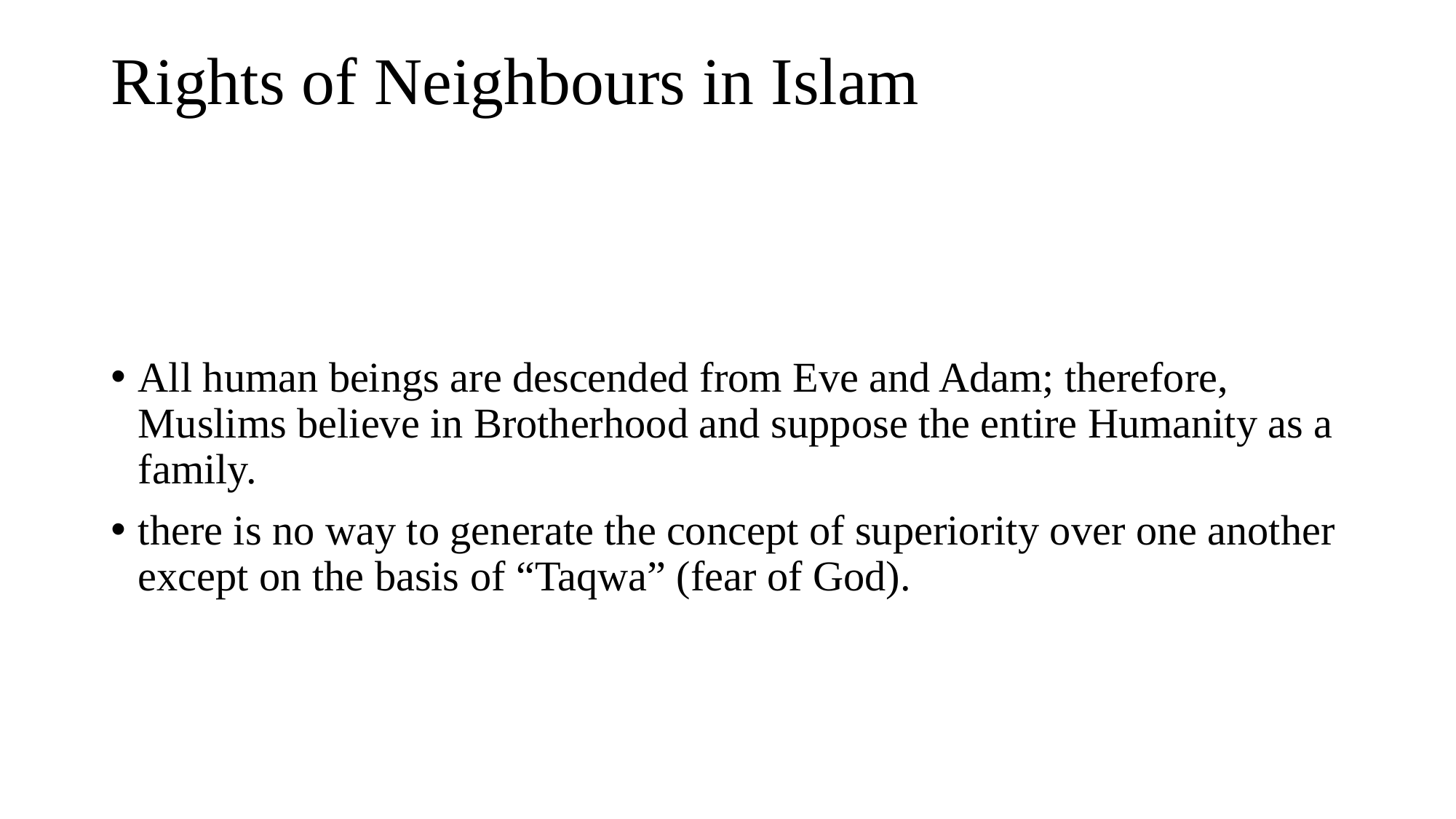

# Rights of Neighbours in Islam
All human beings are descended from Eve and Adam; therefore, Muslims believe in Brotherhood and suppose the entire Humanity as a family.
there is no way to generate the concept of superiority over one another except on the basis of “Taqwa” (fear of God).